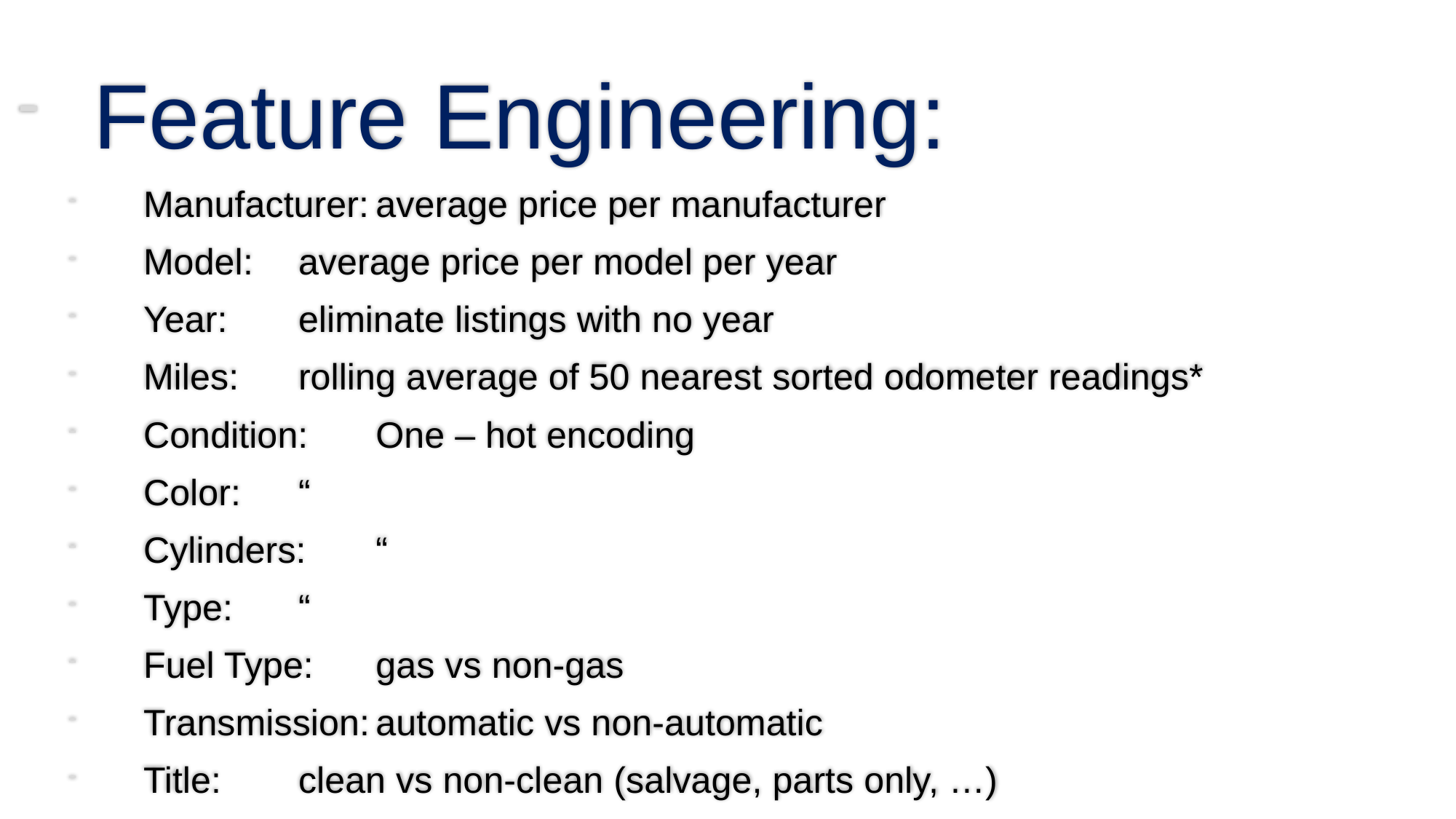

Feature Engineering:
Manufacturer:		average price per manufacturer
Model:				average price per model per year
Year:				eliminate listings with no year
Miles:				rolling average of 50 nearest sorted odometer readings*
Condition:			One – hot encoding
Color:						“
Cylinders:					“
Type:						“
Fuel Type:			gas vs non-gas
Transmission:		automatic vs non-automatic
Title:				clean vs non-clean (salvage, parts only, …)